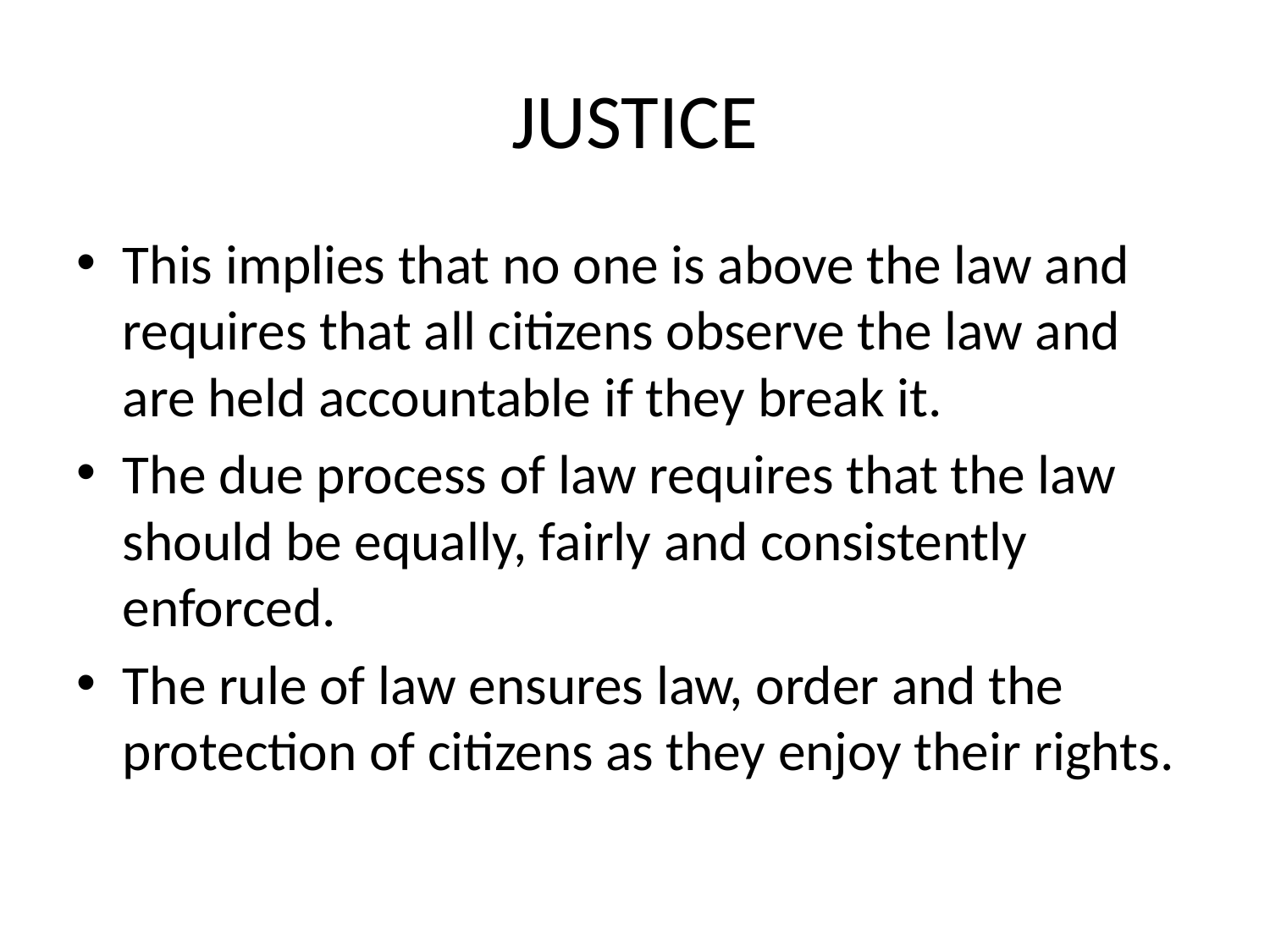

# JUSTICE
This implies that no one is above the law and requires that all citizens observe the law and are held accountable if they break it.
The due process of law requires that the law should be equally, fairly and consistently enforced.
The rule of law ensures law, order and the protection of citizens as they enjoy their rights.